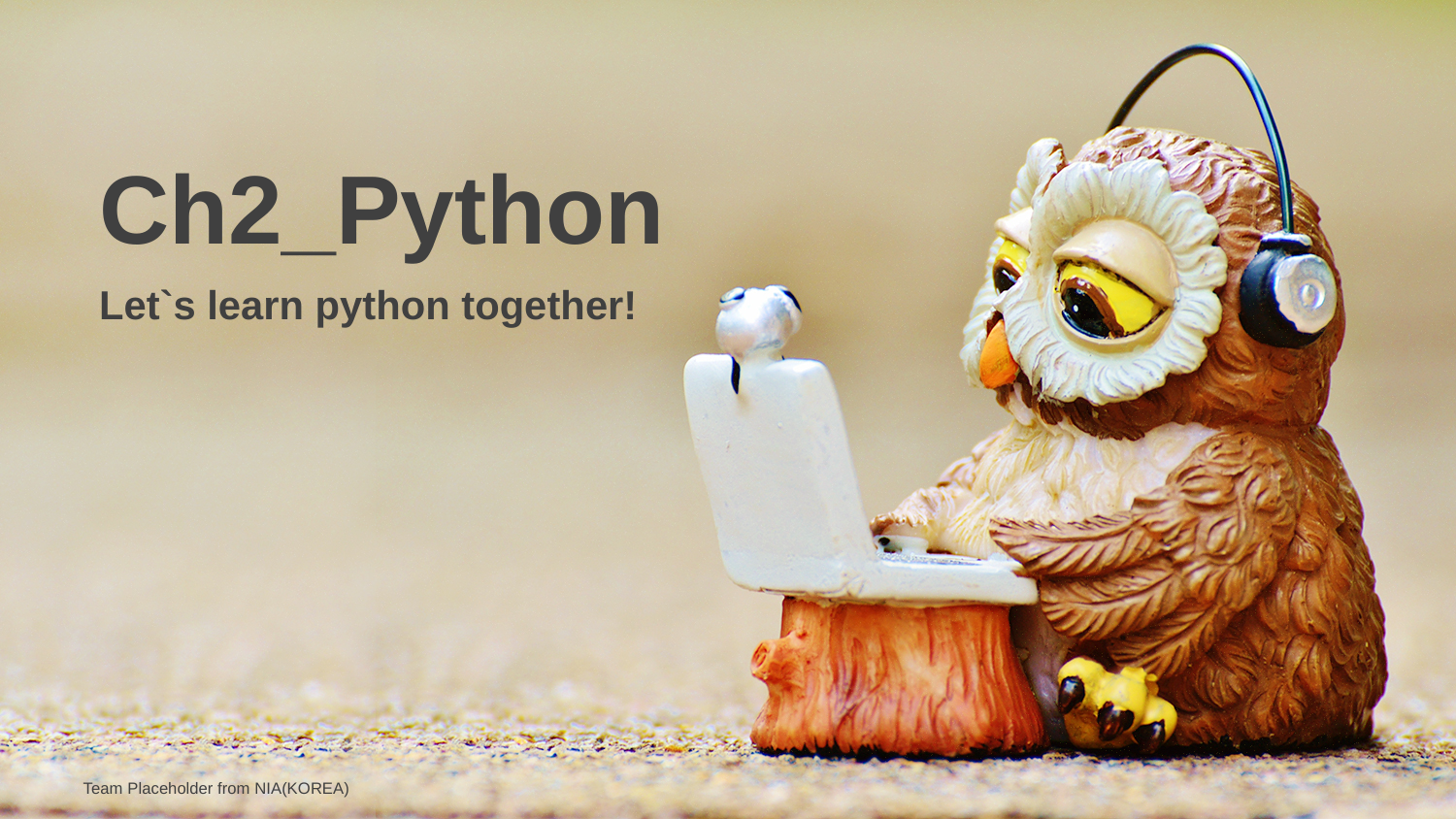

Ch2_Python
Let`s learn python together!
Team Placeholder from NIA(KOREA)